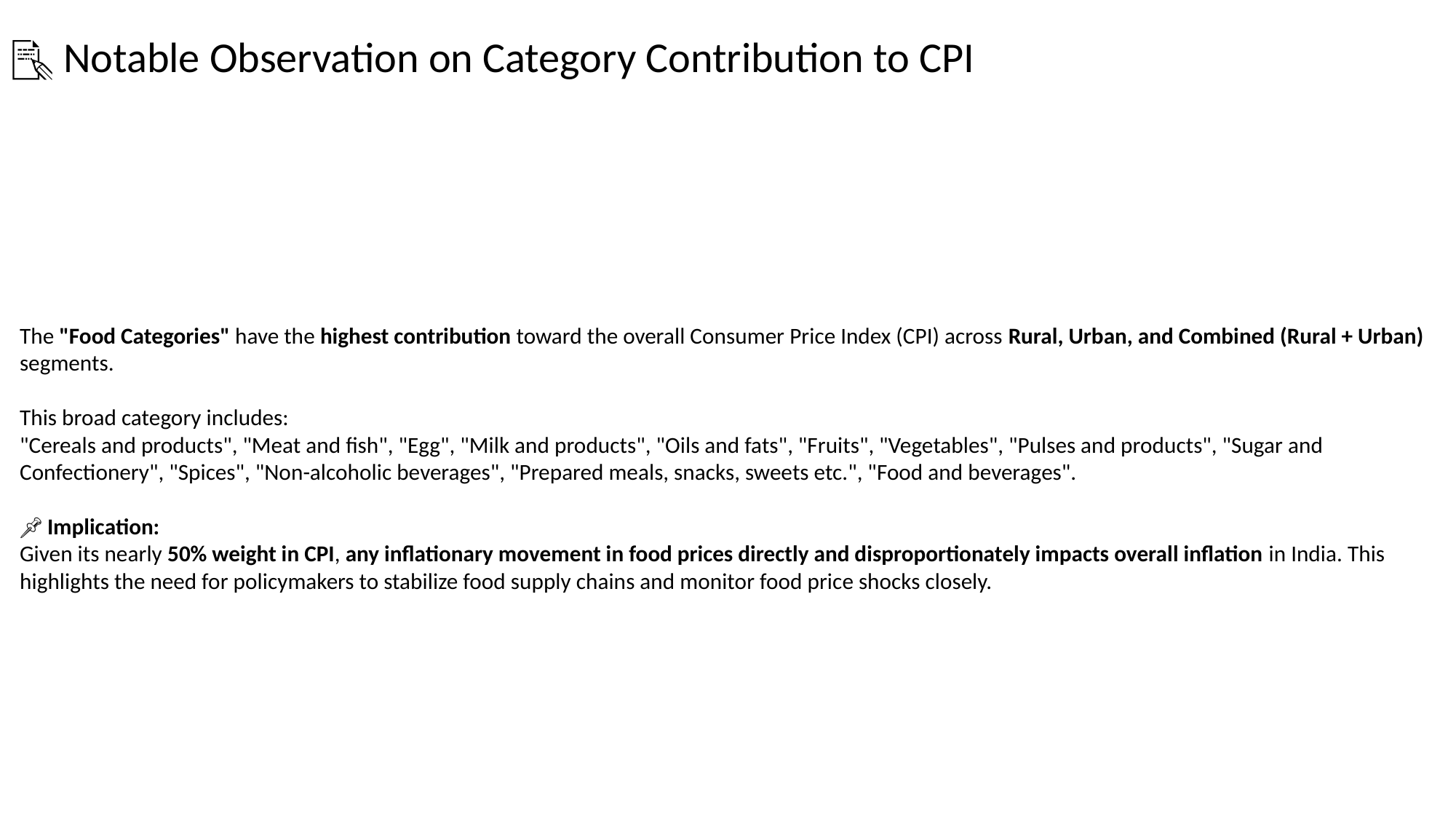

# 📝 Notable Observation on Category Contribution to CPI
The "Food Categories" have the highest contribution toward the overall Consumer Price Index (CPI) across Rural, Urban, and Combined (Rural + Urban) segments.

This broad category includes:
"Cereals and products", "Meat and fish", "Egg", "Milk and products", "Oils and fats", "Fruits", "Vegetables", "Pulses and products", "Sugar and Confectionery", "Spices", "Non-alcoholic beverages", "Prepared meals, snacks, sweets etc.", "Food and beverages".

📌 Implication:
Given its nearly 50% weight in CPI, any inflationary movement in food prices directly and disproportionately impacts overall inflation in India. This highlights the need for policymakers to stabilize food supply chains and monitor food price shocks closely.